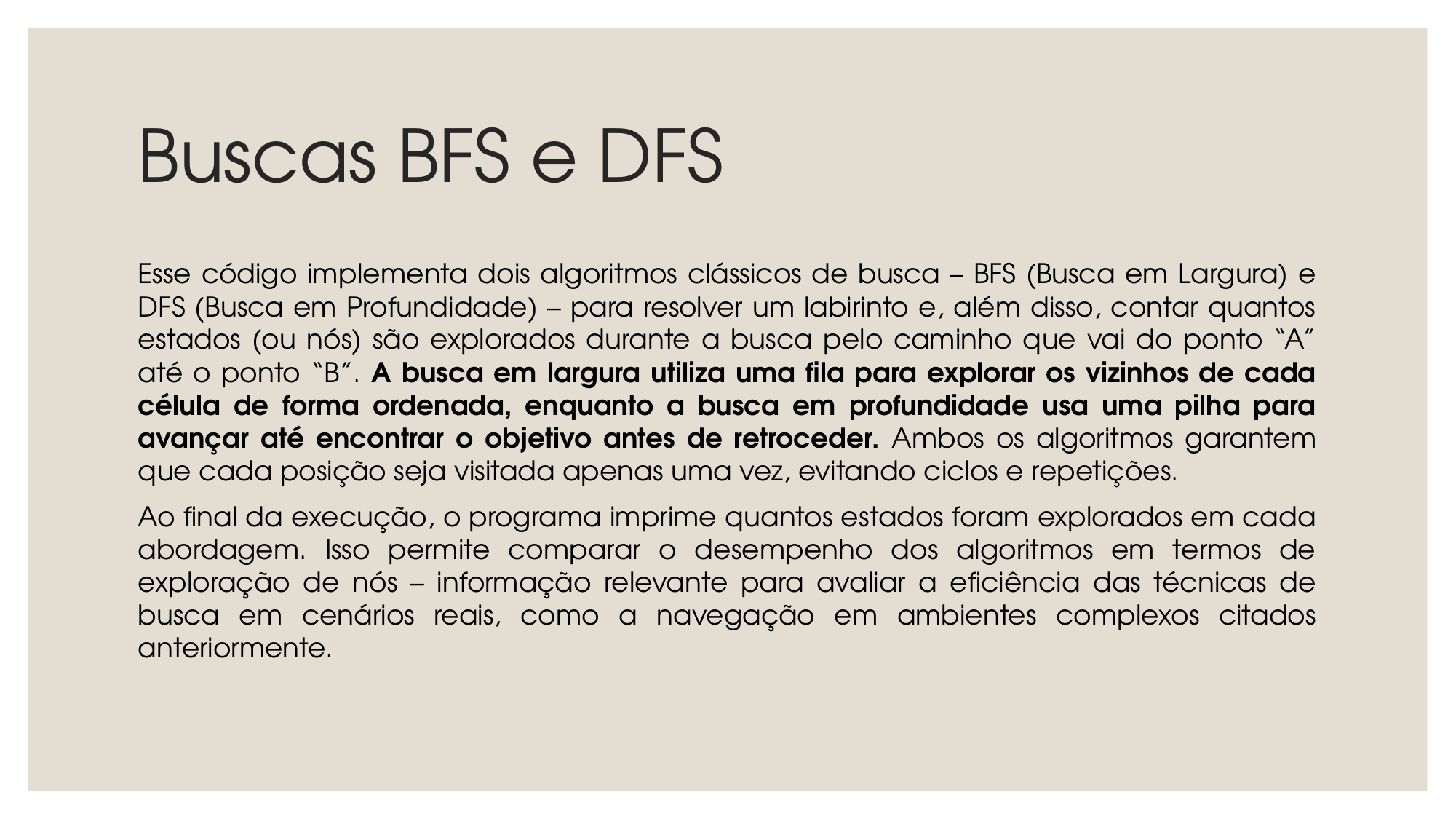

# Buscas BFS e DFS
Esse código implementa dois algoritmos clássicos de busca – BFS (Busca em Largura) e DFS (Busca em Profundidade) – para resolver um labirinto e, além disso, contar quantos estados (ou nós) são explorados durante a busca pelo caminho que vai do ponto “A” até o ponto “B”. A busca em largura utiliza uma fila para explorar os vizinhos de cada célula de forma ordenada, enquanto a busca em profundidade usa uma pilha para avançar até encontrar o objetivo antes de retroceder. Ambos os algoritmos garantem que cada posição seja visitada apenas uma vez, evitando ciclos e repetições.
Ao final da execução, o programa imprime quantos estados foram explorados em cada abordagem. Isso permite comparar o desempenho dos algoritmos em termos de exploração de nós – informação relevante para avaliar a eficiência das técnicas de busca em cenários reais, como a navegação em ambientes complexos citados anteriormente.